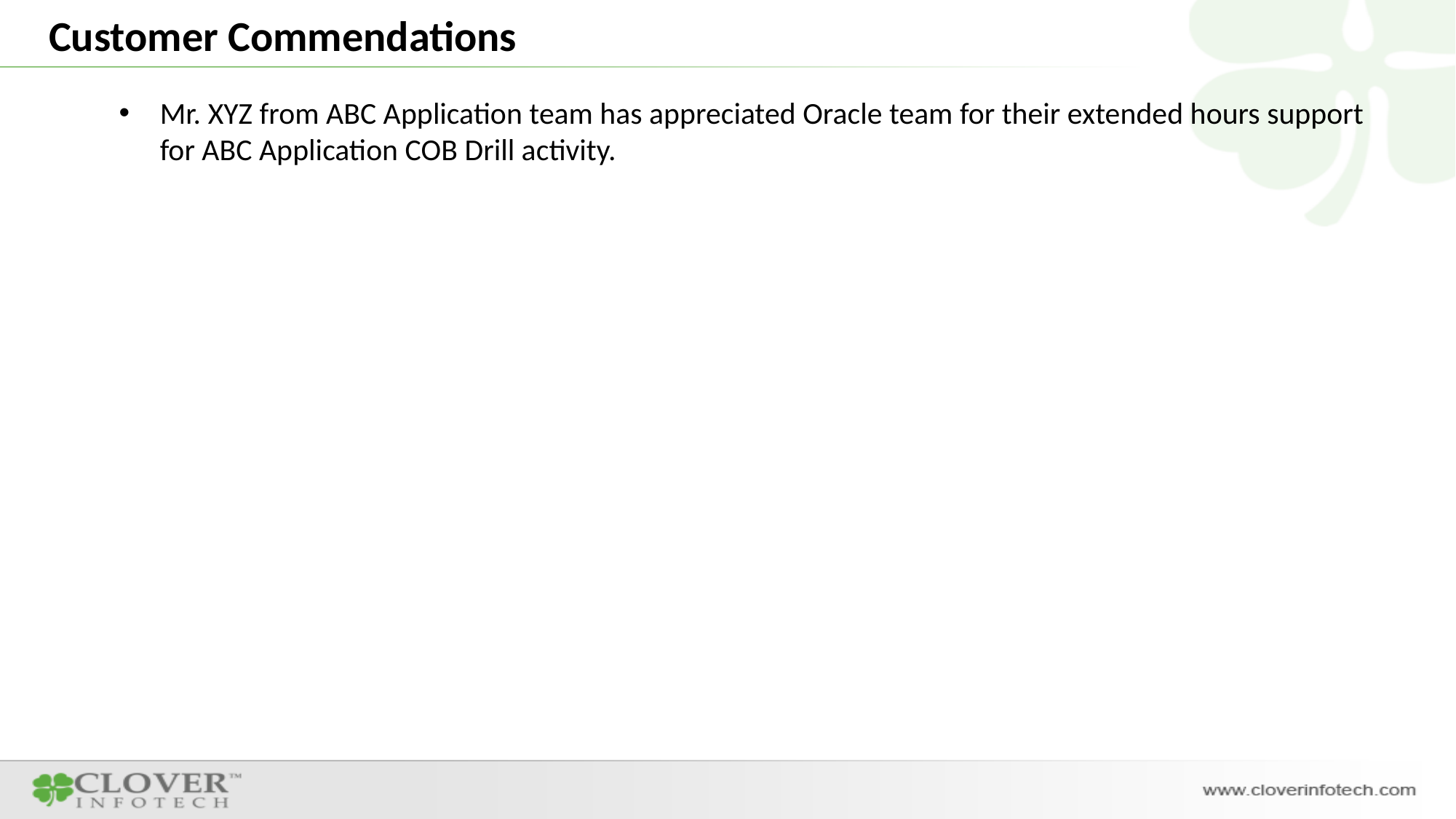

Customer Commendations

Mr. XYZ from ABC Application team has appreciated Oracle team for their extended hours support for ABC Application COB Drill activity.